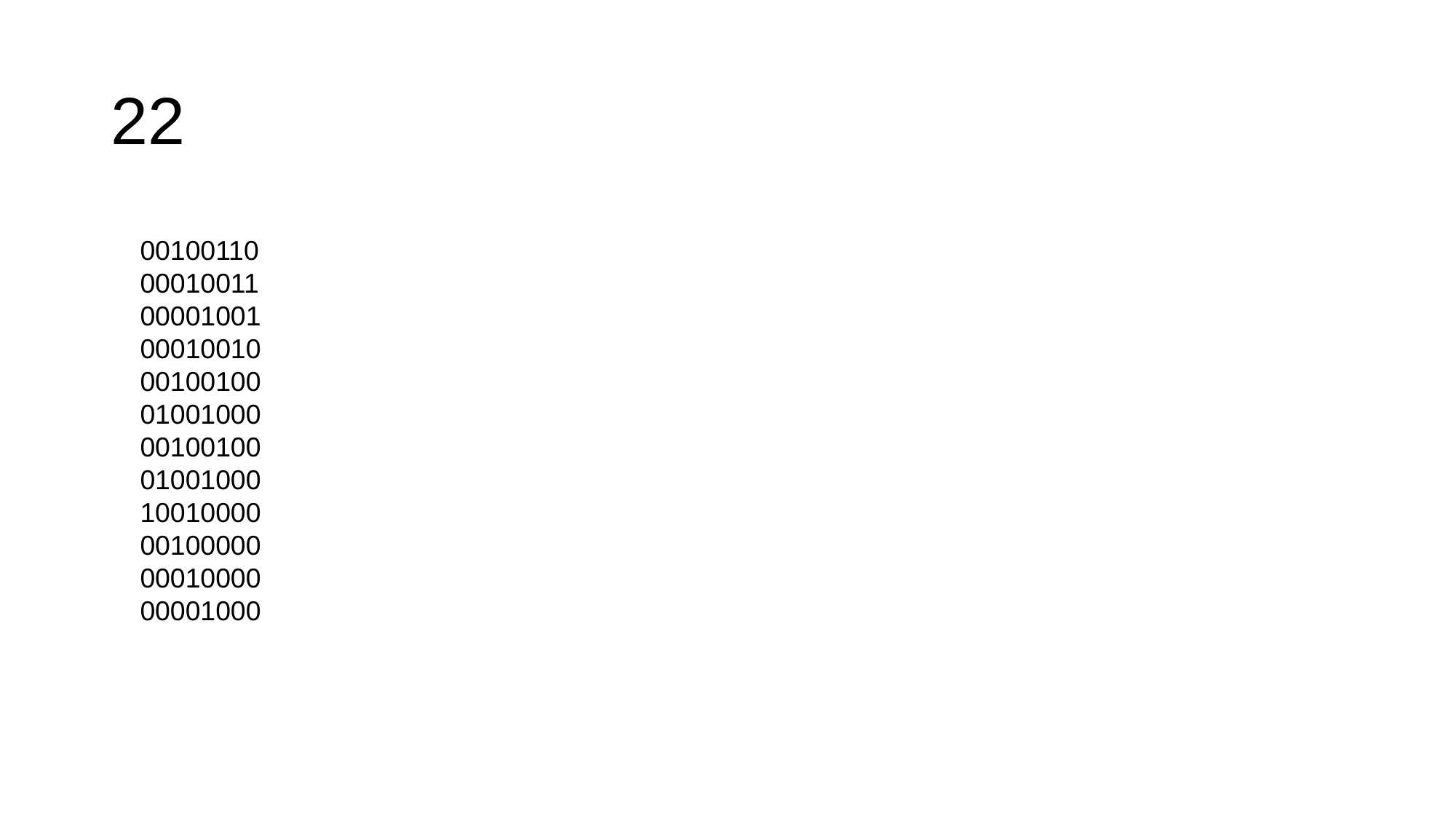

# 22
00100110
00010011
00001001
00010010
00100100
01001000
00100100
01001000
10010000
00100000
00010000
00001000